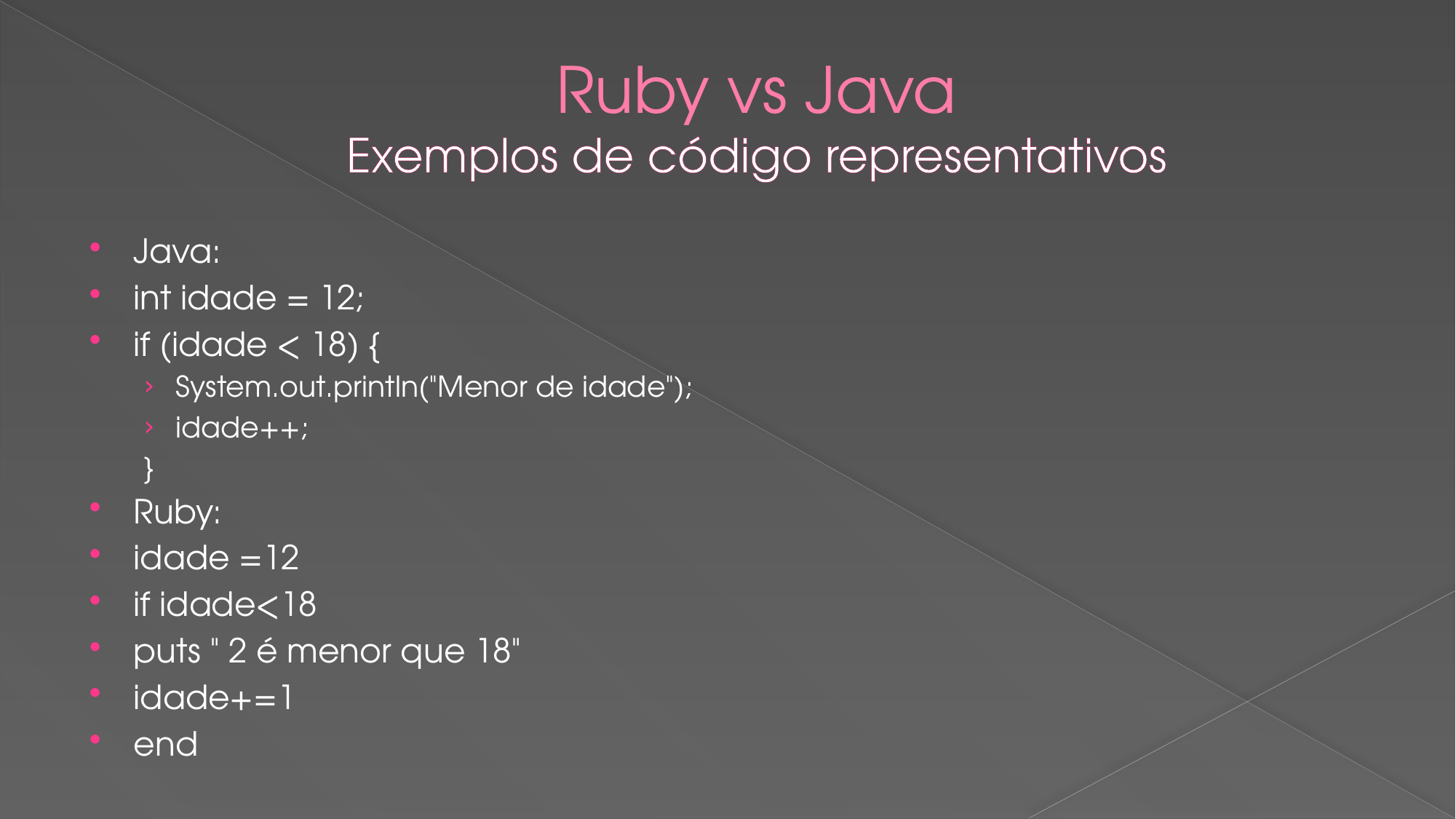

# Ruby vs Java Exemplos de código representativos
Java:
int idade = 12;
if (idade < 18) {
System.out.println("Menor de idade");
idade++;
}
Ruby:
idade =12
if idade<18
puts " 2 é menor que 18"
idade+=1
end